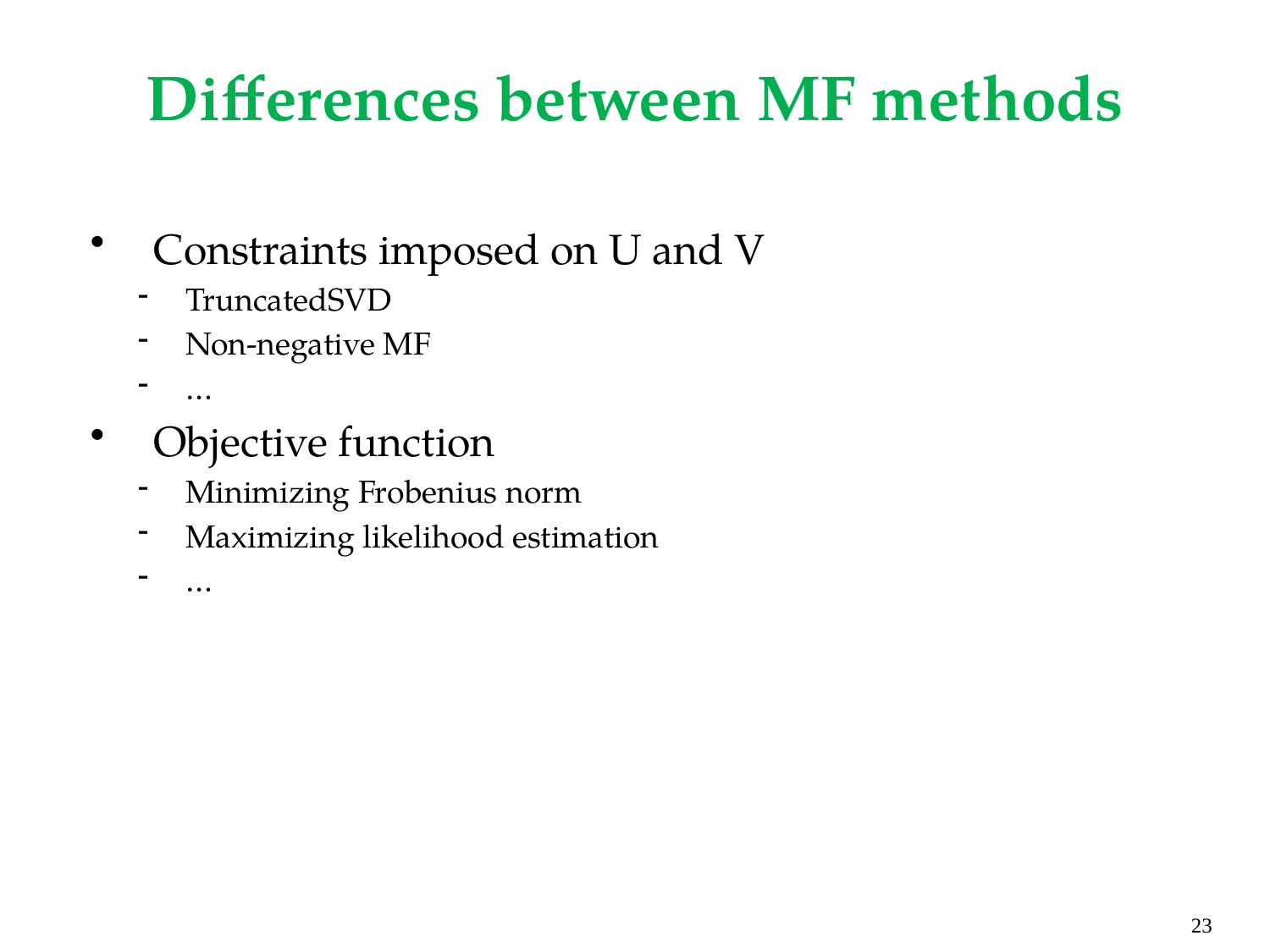

# Differences between MF methods
Constraints imposed on U and V
TruncatedSVD
Non-negative MF
…
Objective function
Minimizing Frobenius norm
Maximizing likelihood estimation
…
23